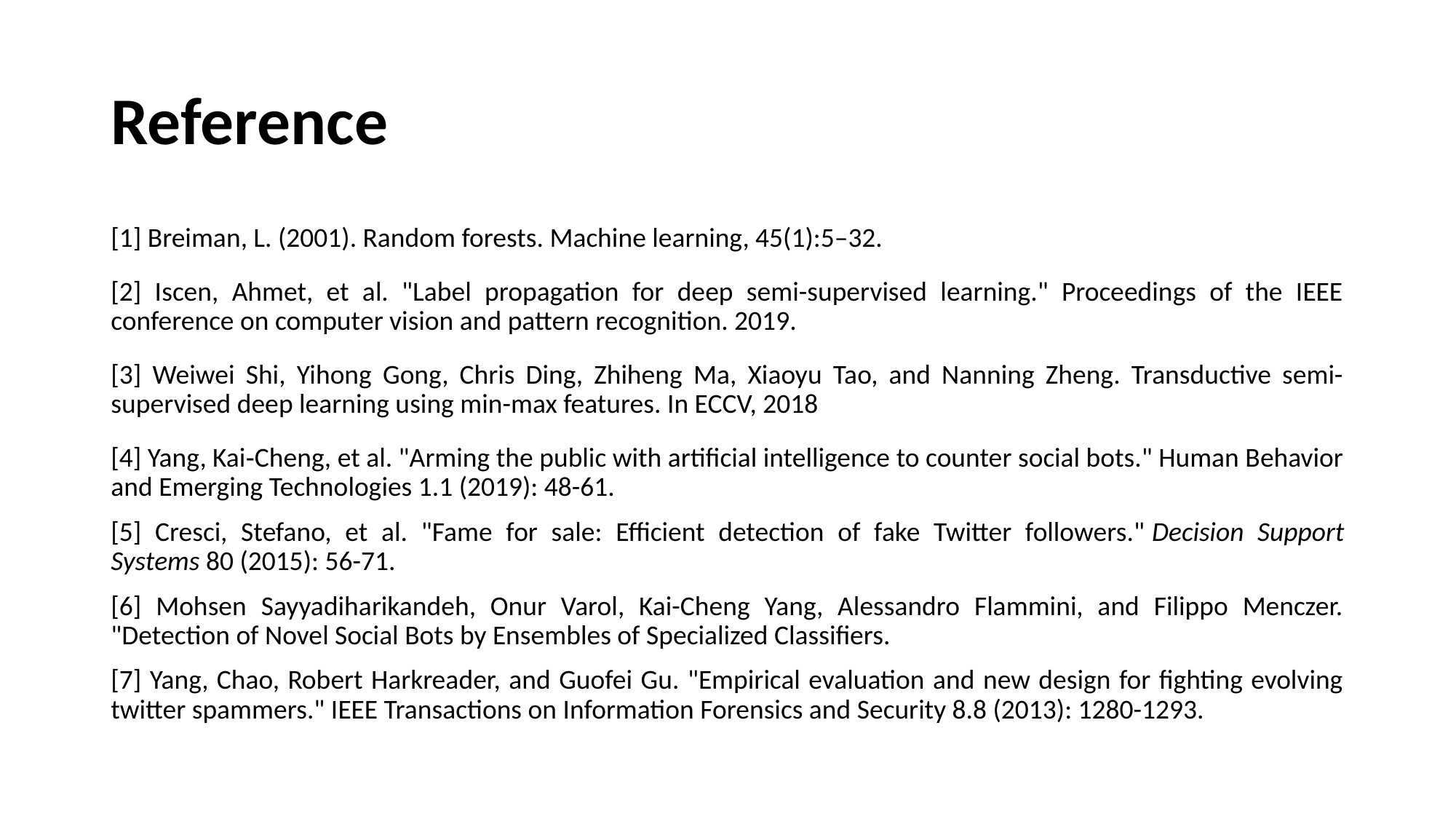

# Reference
[1] Breiman, L. (2001). Random forests. Machine learning, 45(1):5–32.
[2] Iscen, Ahmet, et al. "Label propagation for deep semi-supervised learning." Proceedings of the IEEE conference on computer vision and pattern recognition. 2019.
[3] Weiwei Shi, Yihong Gong, Chris Ding, Zhiheng Ma, Xiaoyu Tao, and Nanning Zheng. Transductive semi-supervised deep learning using min-max features. In ECCV, 2018
[4] Yang, Kai‐Cheng, et al. "Arming the public with artificial intelligence to counter social bots." Human Behavior and Emerging Technologies 1.1 (2019): 48-61.
[5] Cresci, Stefano, et al. "Fame for sale: Efficient detection of fake Twitter followers." Decision Support Systems 80 (2015): 56-71.
[6] Mohsen Sayyadiharikandeh, Onur Varol, Kai-Cheng Yang, Alessandro Flammini, and Filippo Menczer. "Detection of Novel Social Bots by Ensembles of Specialized Classifiers.
[7] Yang, Chao, Robert Harkreader, and Guofei Gu. "Empirical evaluation and new design for fighting evolving twitter spammers." IEEE Transactions on Information Forensics and Security 8.8 (2013): 1280-1293.